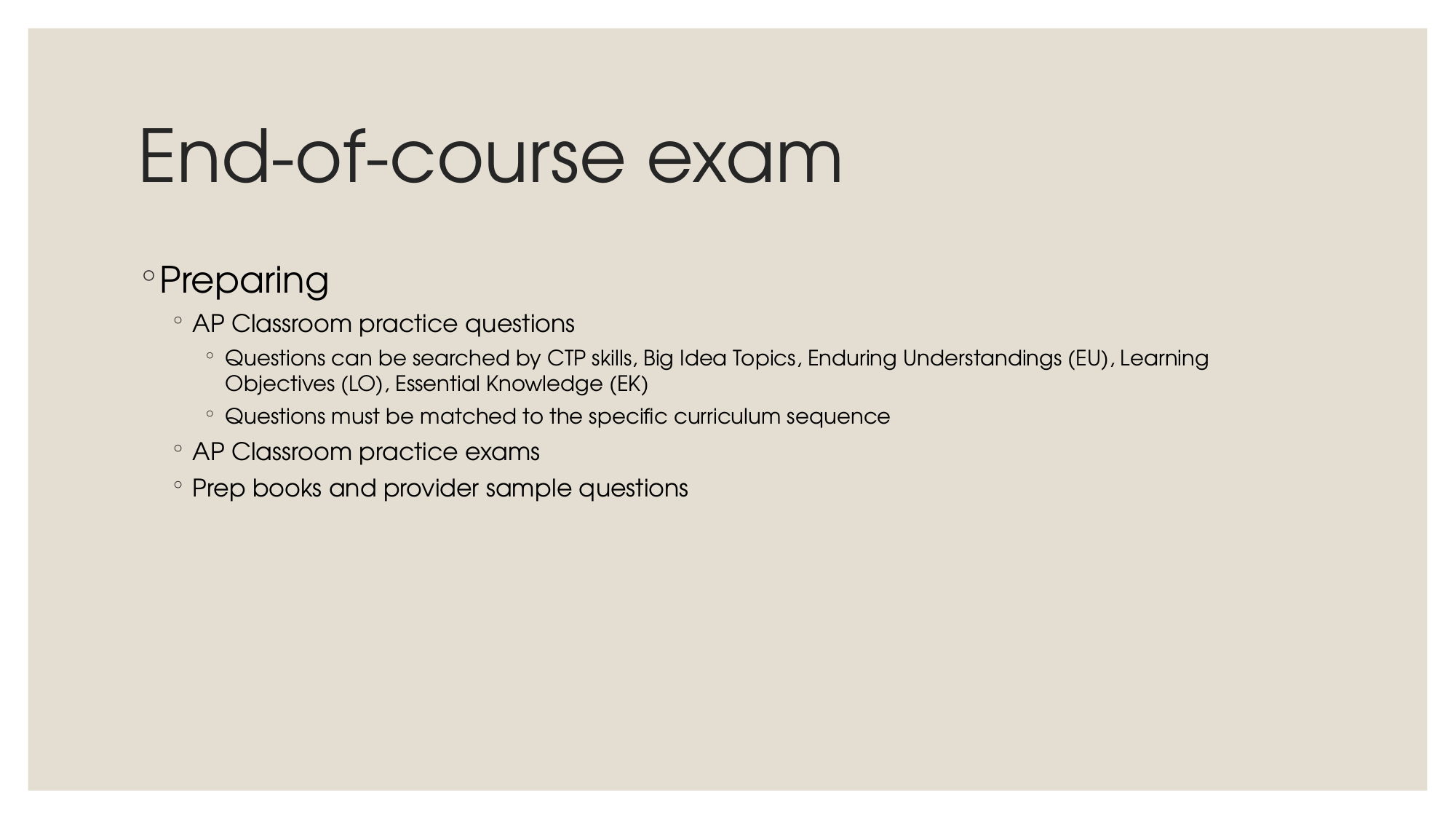

# End-of-course exam
Preparing
AP Classroom practice questions
Questions can be searched by CTP skills, Big Idea Topics, Enduring Understandings (EU), Learning Objectives (LO), Essential Knowledge (EK)
Questions must be matched to the specific curriculum sequence
AP Classroom practice exams
Prep books and provider sample questions